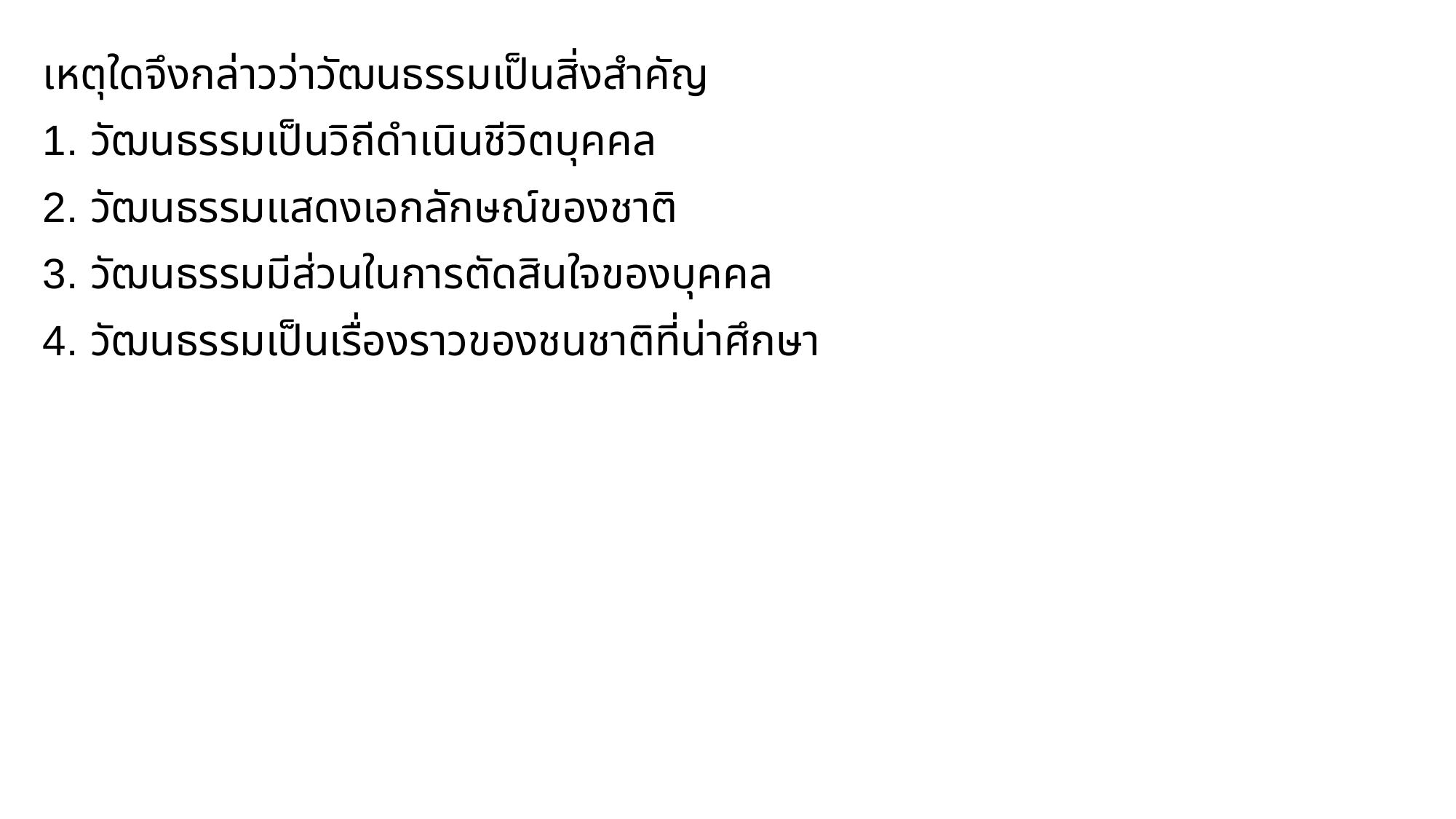

เหตุใดจึงกล่าวว่าวัฒนธรรมเป็นสิ่งสำคัญ
1. วัฒนธรรมเป็นวิถีดำเนินชีวิตบุคคล
2. วัฒนธรรมแสดงเอกลักษณ์ของชาติ
3. วัฒนธรรมมีส่วนในการตัดสินใจของบุคคล
4. วัฒนธรรมเป็นเรื่องราวของชนชาติที่น่าศึกษา